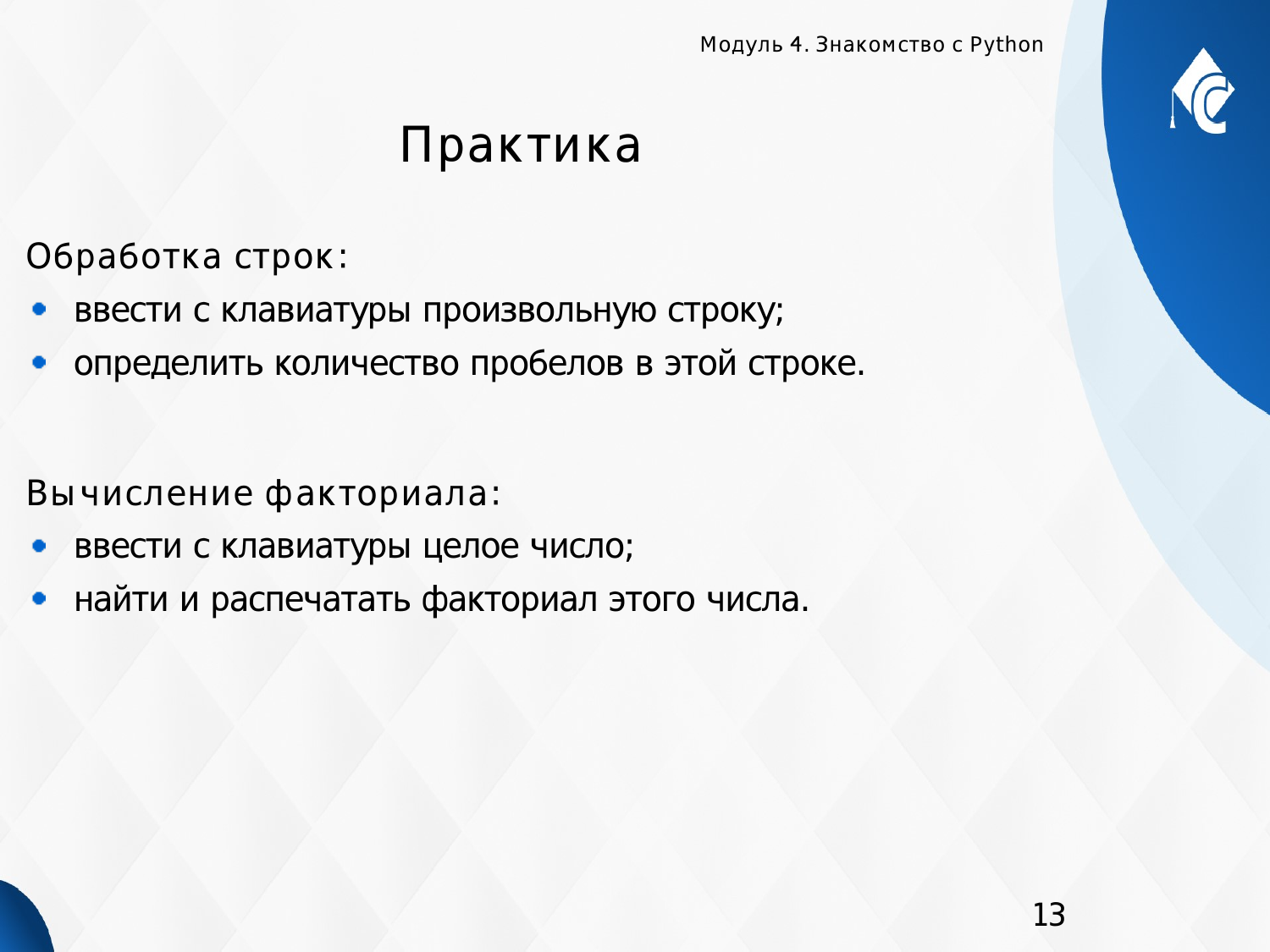

Модуль 4. Знакомство с Python
# Практика
Обработка строк:
ввести с клавиатуры произвольную строку;
определить количество пробелов в этой строке.

Вычисление факториала:
ввести с клавиатуры целое число;
найти и распечатать факториал этого числа.

13